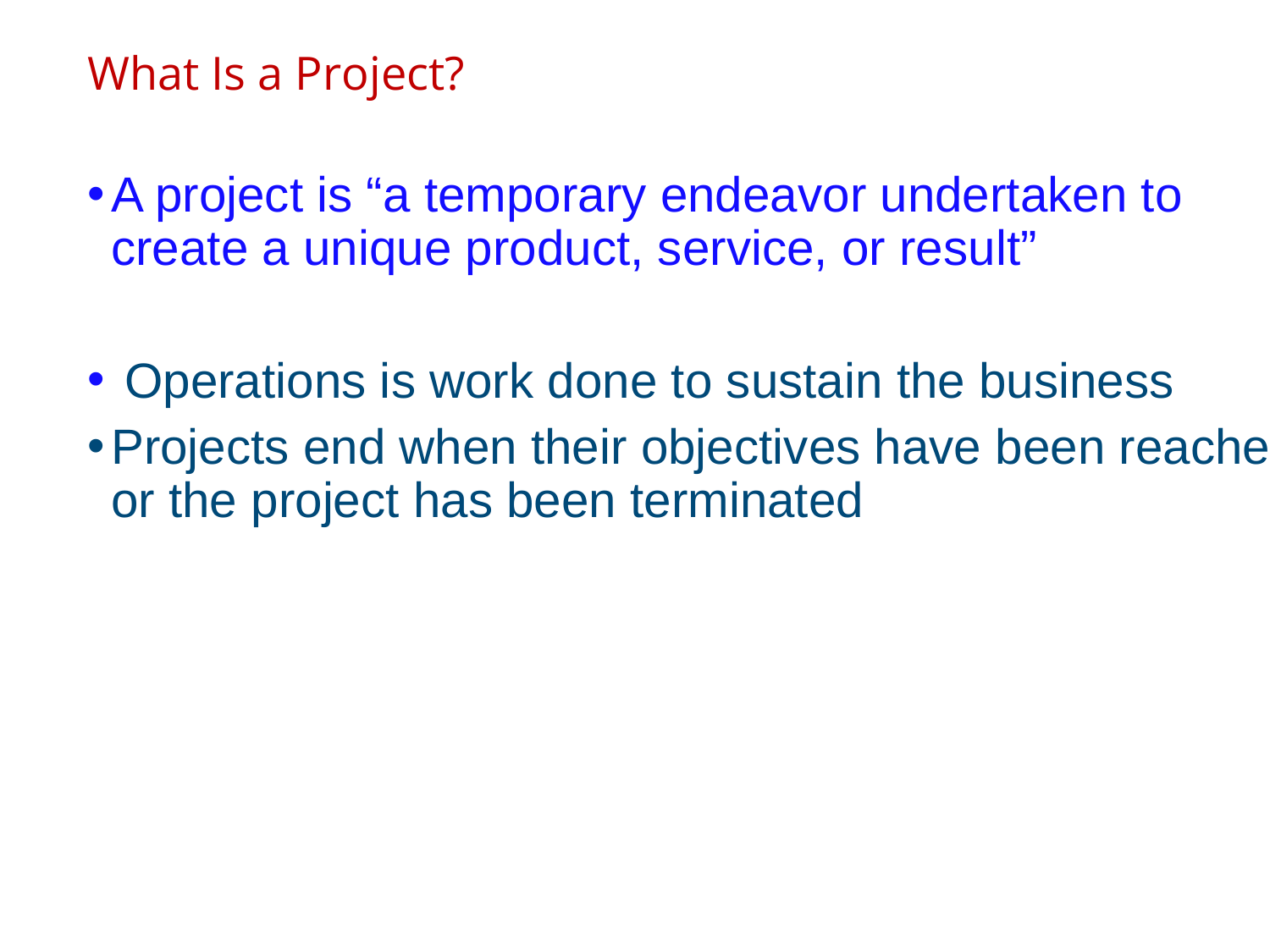

# What Is a Project?
A project is “a temporary endeavor undertaken to create a unique product, service, or result”

 Operations is work done to sustain the business
Projects end when their objectives have been reached or the project has been terminated
Information Technology Project Management, Ninth Edition. © 2019 Cengage. May not be copied, scanned, or duplicated, in whole or in part, except for use as permitted in a license distributed with a certain product or service or otherwise on a password-protected website for classroom use.